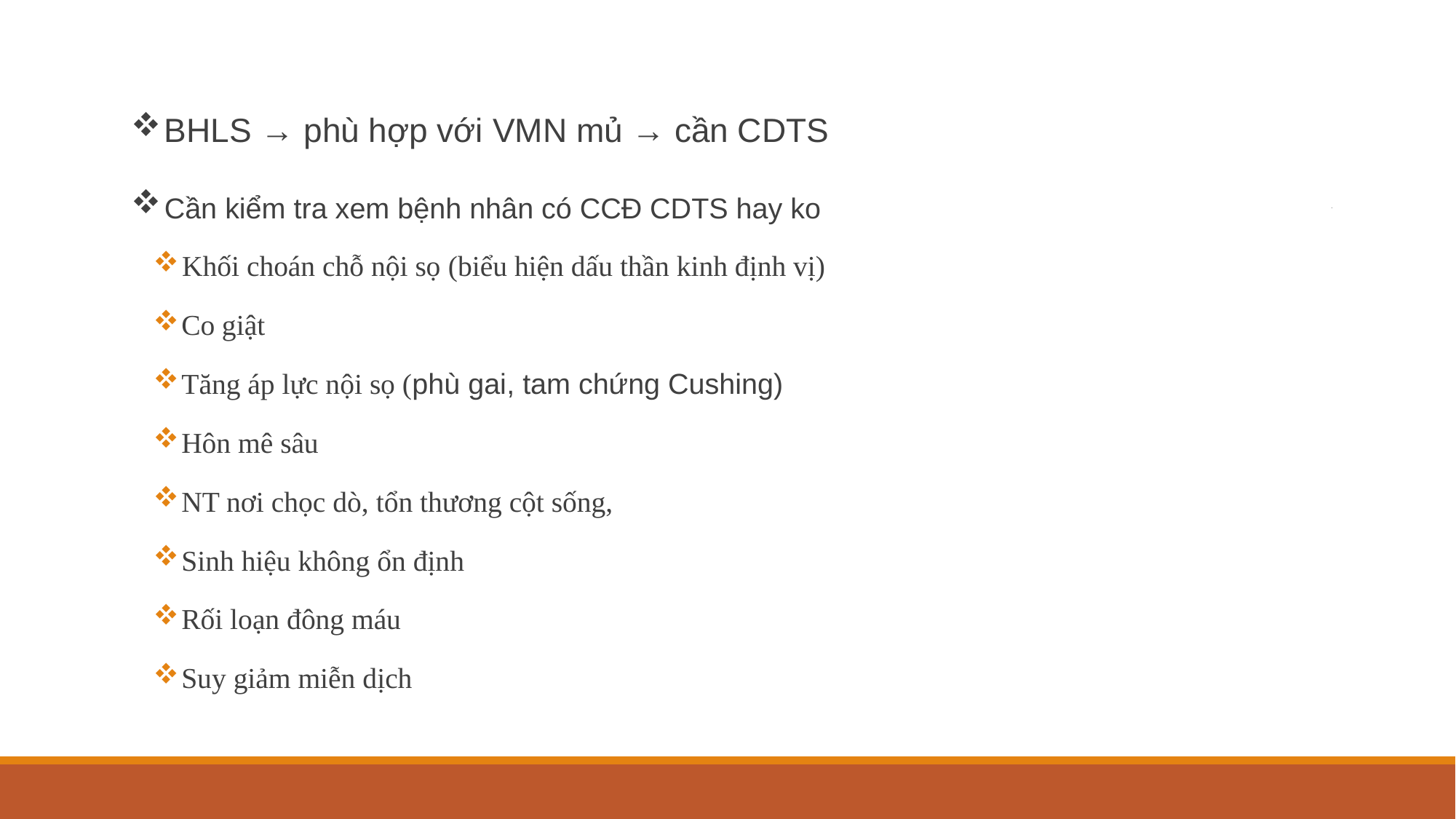

#
 BHLS → phù hợp với VMN mủ → cần CDTS
 Cần kiểm tra xem bệnh nhân có CCĐ CDTS hay ko
 Khối choán chỗ nội sọ (biểu hiện dấu thần kinh định vị)
 Co giật
 Tăng áp lực nội sọ (phù gai, tam chứng Cushing)
 Hôn mê sâu
 NT nơi chọc dò, tổn thương cột sống,
 Sinh hiệu không ổn định
 Rối loạn đông máu
 Suy giảm miễn dịch